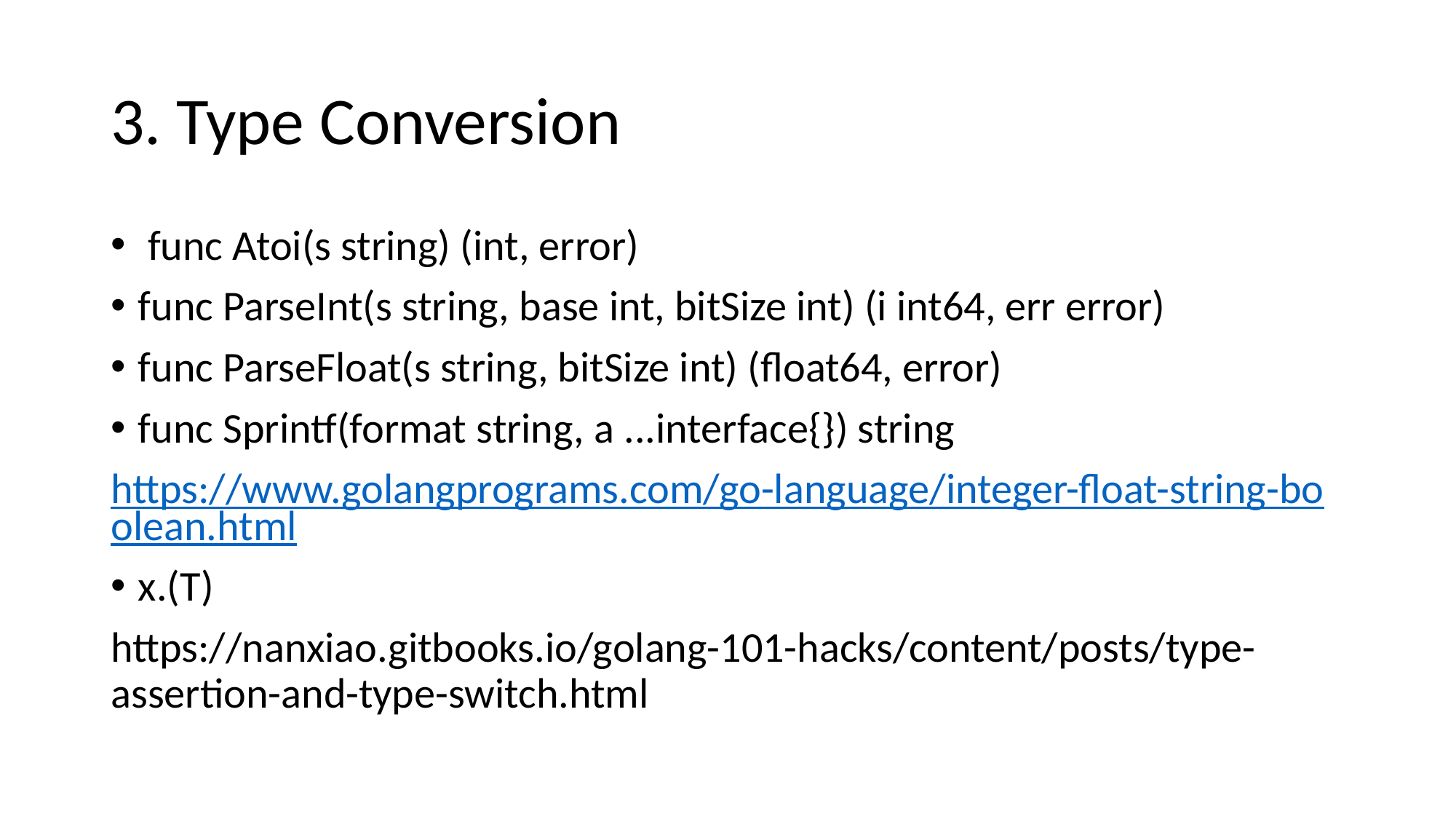

# 3. Type Conversion
 func Atoi(s string) (int, error)
func ParseInt(s string, base int, bitSize int) (i int64, err error)
func ParseFloat(s string, bitSize int) (float64, error)
func Sprintf(format string, a ...interface{}) string
https://www.golangprograms.com/go-language/integer-float-string-boolean.html
x.(T)
https://nanxiao.gitbooks.io/golang-101-hacks/content/posts/type-assertion-and-type-switch.html